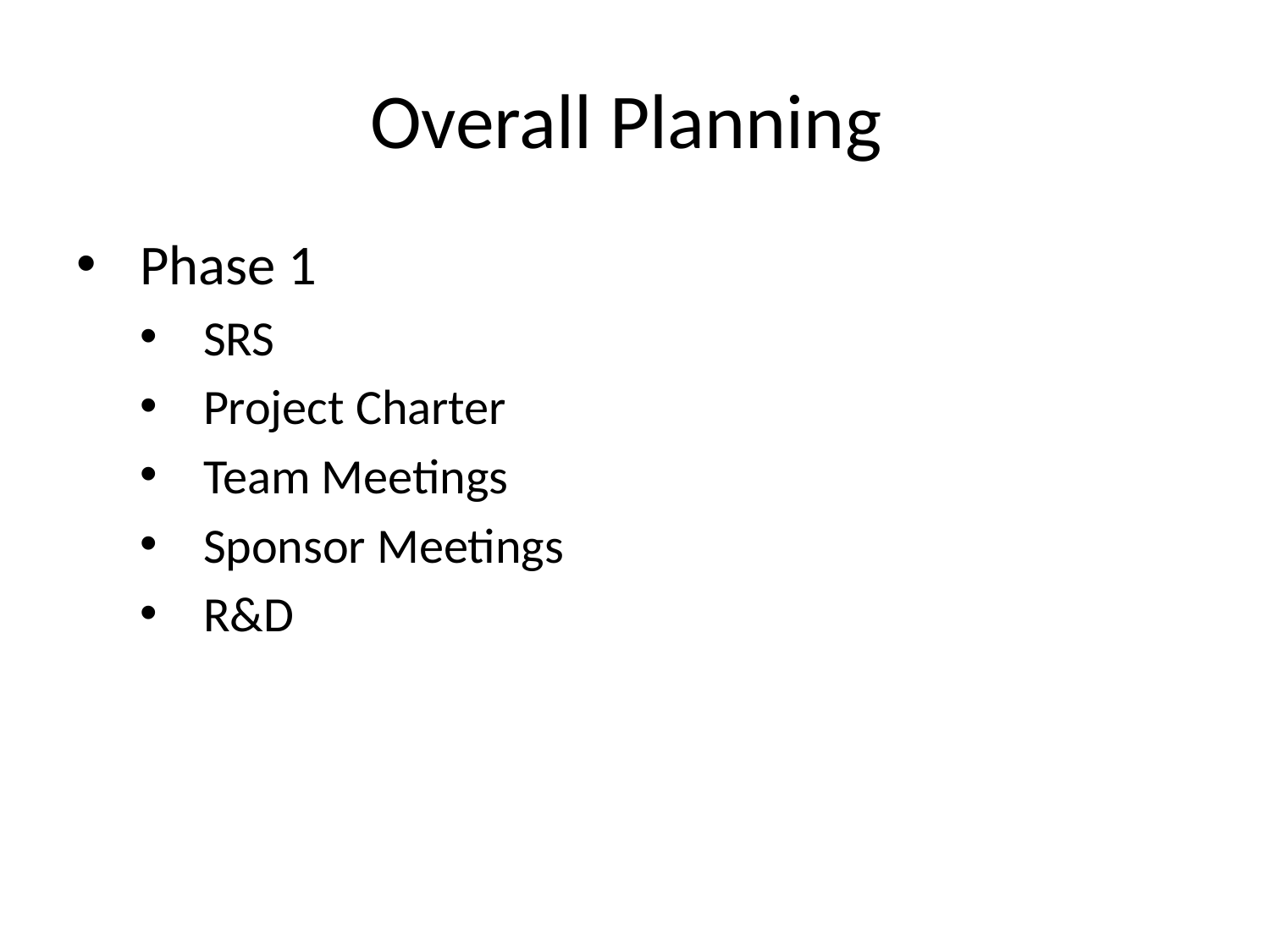

# Overall Planning
Phase 1
SRS
Project Charter
Team Meetings
Sponsor Meetings
R&D